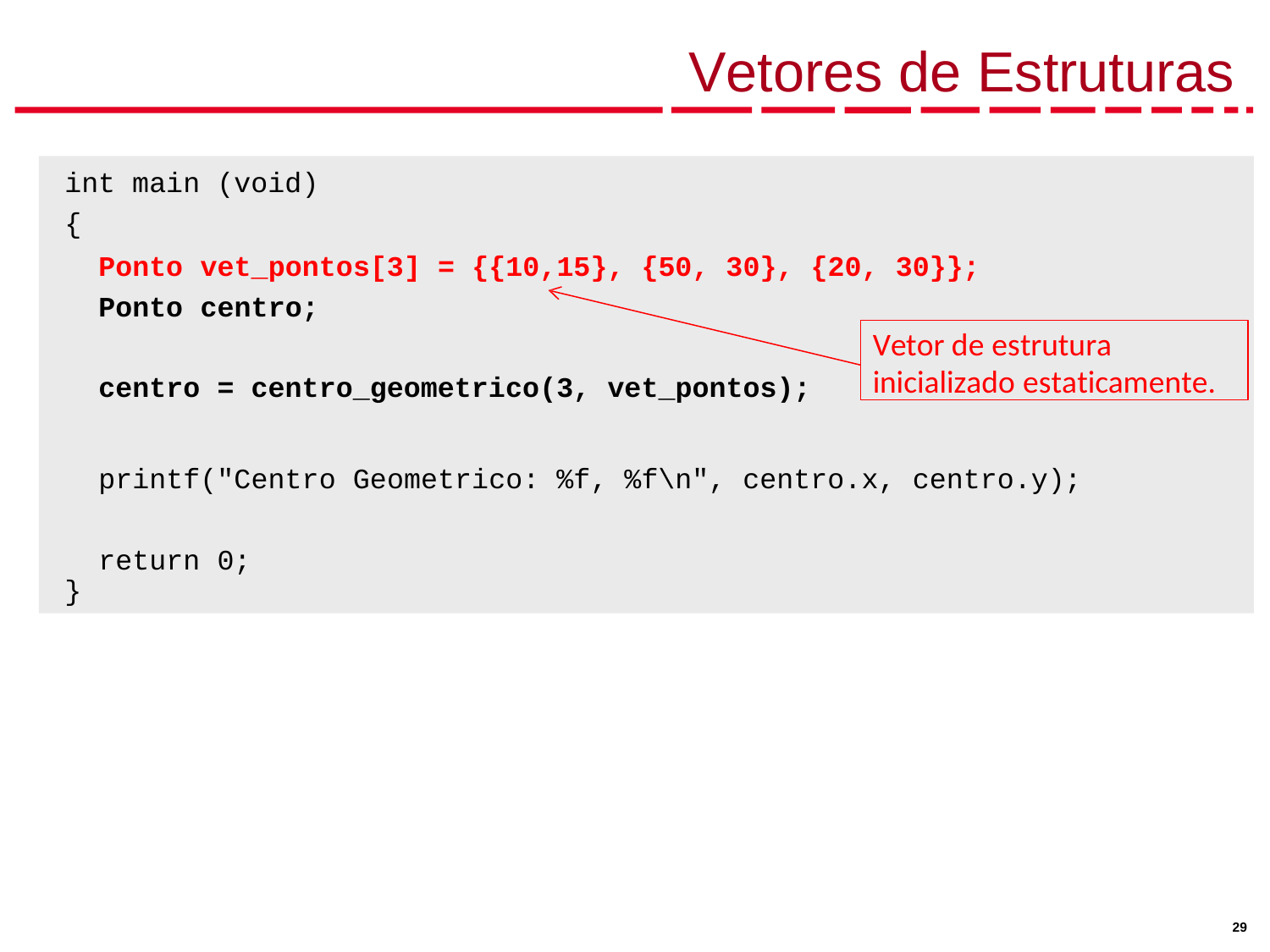

# Vetores de Estruturas

int main (void)
{
Ponto vet_pontos[3] = {{10,15}, {50, 30}, {20, 30}}; Ponto centro;

centro = centro_geometrico(3, vet_pontos);
printf("Centro Geometrico: %f, %f\n", centro.x, centro.y); return 0;
}

Vetor de estrutura inicializado estaticamente.